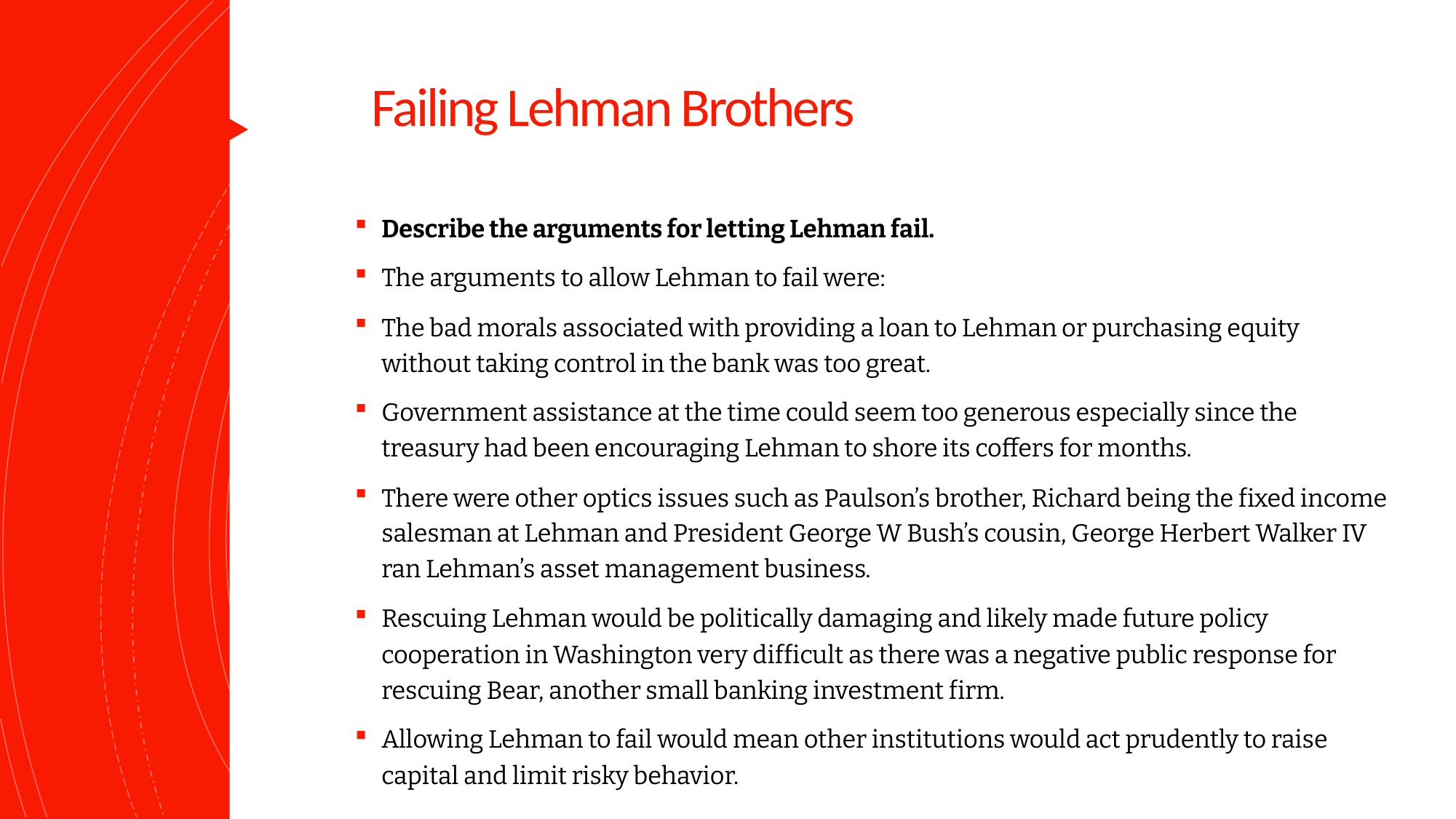

# Failing Lehman Brothers

Describe the arguments for letting Lehman fail.
The arguments to allow Lehman to fail were:
The bad morals associated with providing a loan to Lehman or purchasing equity without taking control in the bank was too great.
Government assistance at the time could seem too generous especially since the treasury had been encouraging Lehman to shore its coffers for months.
There were other optics issues such as Paulson’s brother, Richard being the fixed income salesman at Lehman and President George W Bush’s cousin, George Herbert Walker IV ran Lehman’s asset management business.
Rescuing Lehman would be politically damaging and likely made future policy cooperation in Washington very difficult as there was a negative public response for rescuing Bear, another small banking investment firm.
Allowing Lehman to fail would mean other institutions would act prudently to raise capital and limit risky behavior.